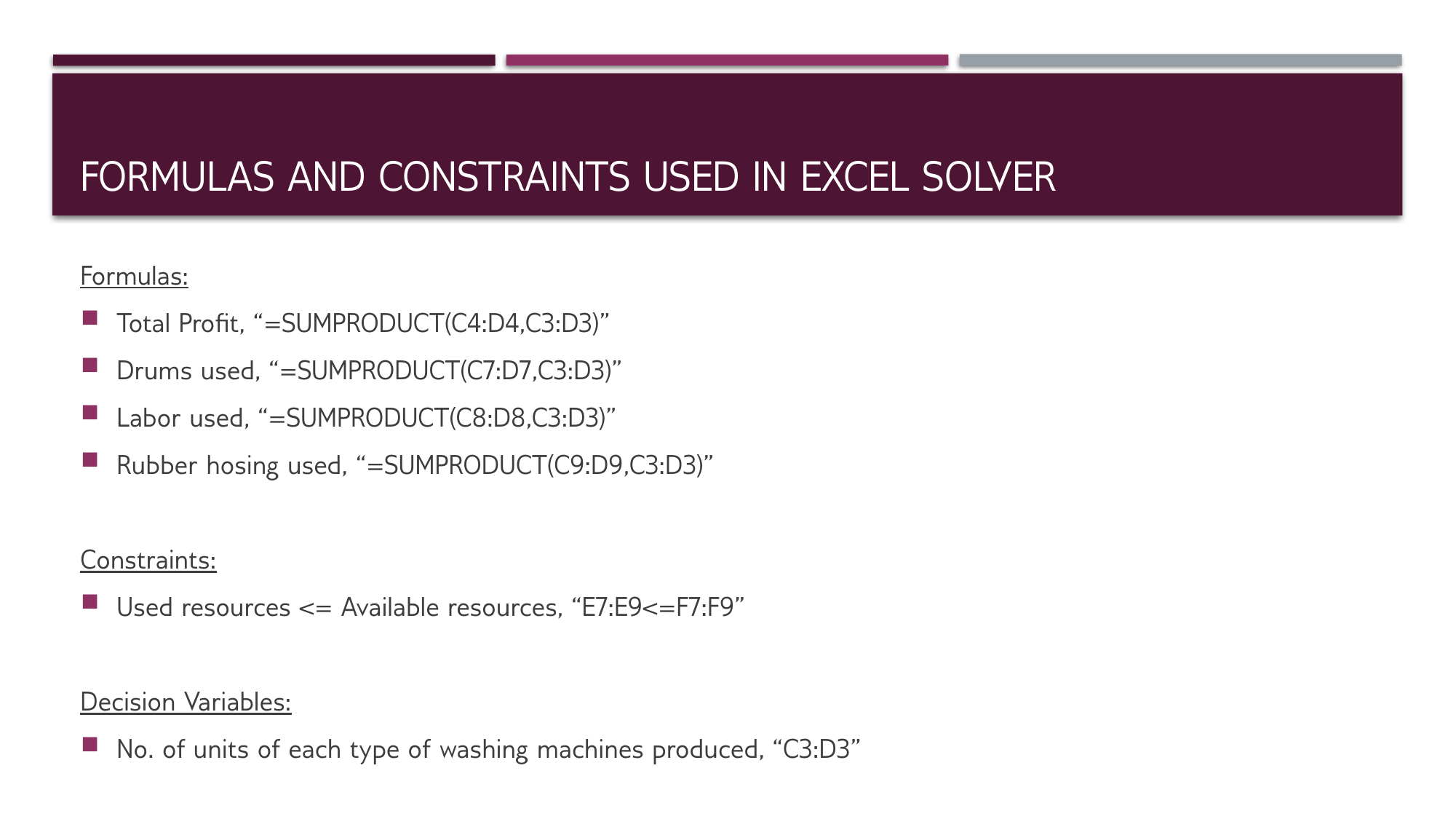

# Formulas and constraints used in excel solver
Formulas:
Total Profit, “=SUMPRODUCT(C4:D4,C3:D3)”
Drums used, “=SUMPRODUCT(C7:D7,C3:D3)”
Labor used, “=SUMPRODUCT(C8:D8,C3:D3)”
Rubber hosing used, “=SUMPRODUCT(C9:D9,C3:D3)”

Constraints:
Used resources <= Available resources, “E7:E9<=F7:F9”

Decision Variables:
No. of units of each type of washing machines produced, “C3:D3”